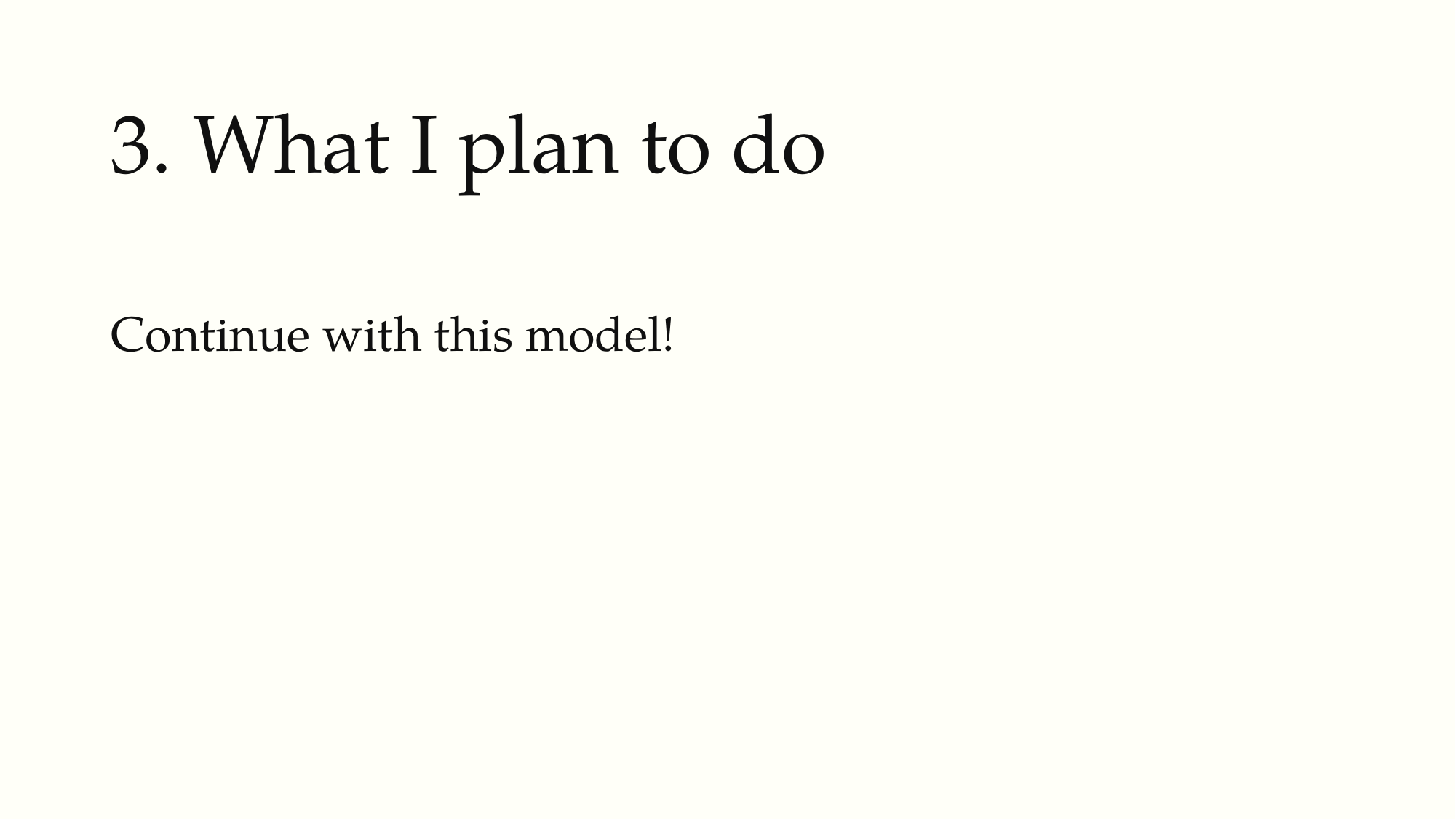

# 3. What I plan to do

Continue with this model!